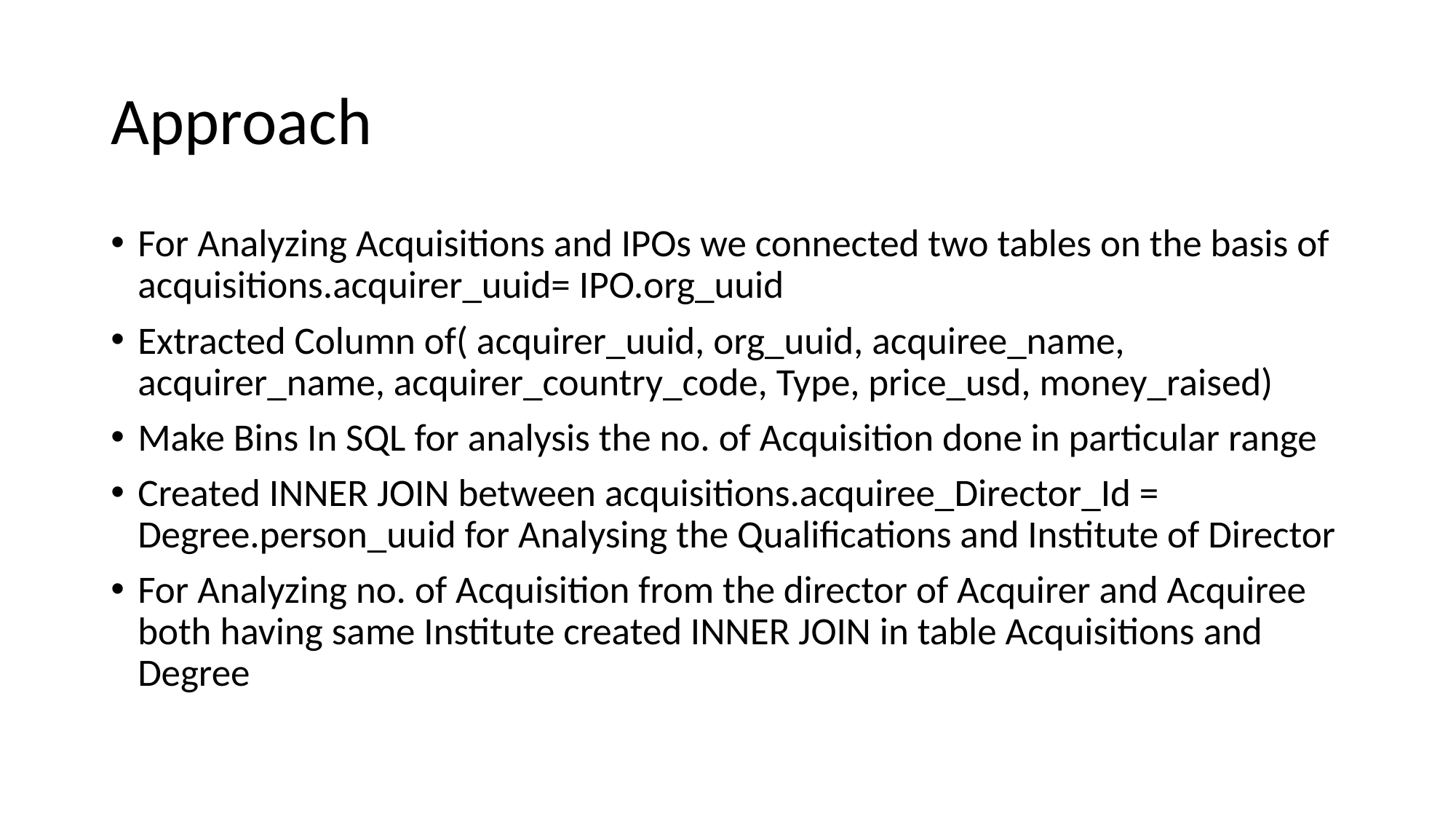

# Approach
For Analyzing Acquisitions and IPOs we connected two tables on the basis of acquisitions.acquirer_uuid= IPO.org_uuid
Extracted Column of( acquirer_uuid, org_uuid, acquiree_name, acquirer_name, acquirer_country_code, Type, price_usd, money_raised)
Make Bins In SQL for analysis the no. of Acquisition done in particular range
Created INNER JOIN between acquisitions.acquiree_Director_Id = Degree.person_uuid for Analysing the Qualifications and Institute of Director
For Analyzing no. of Acquisition from the director of Acquirer and Acquiree both having same Institute created INNER JOIN in table Acquisitions and Degree